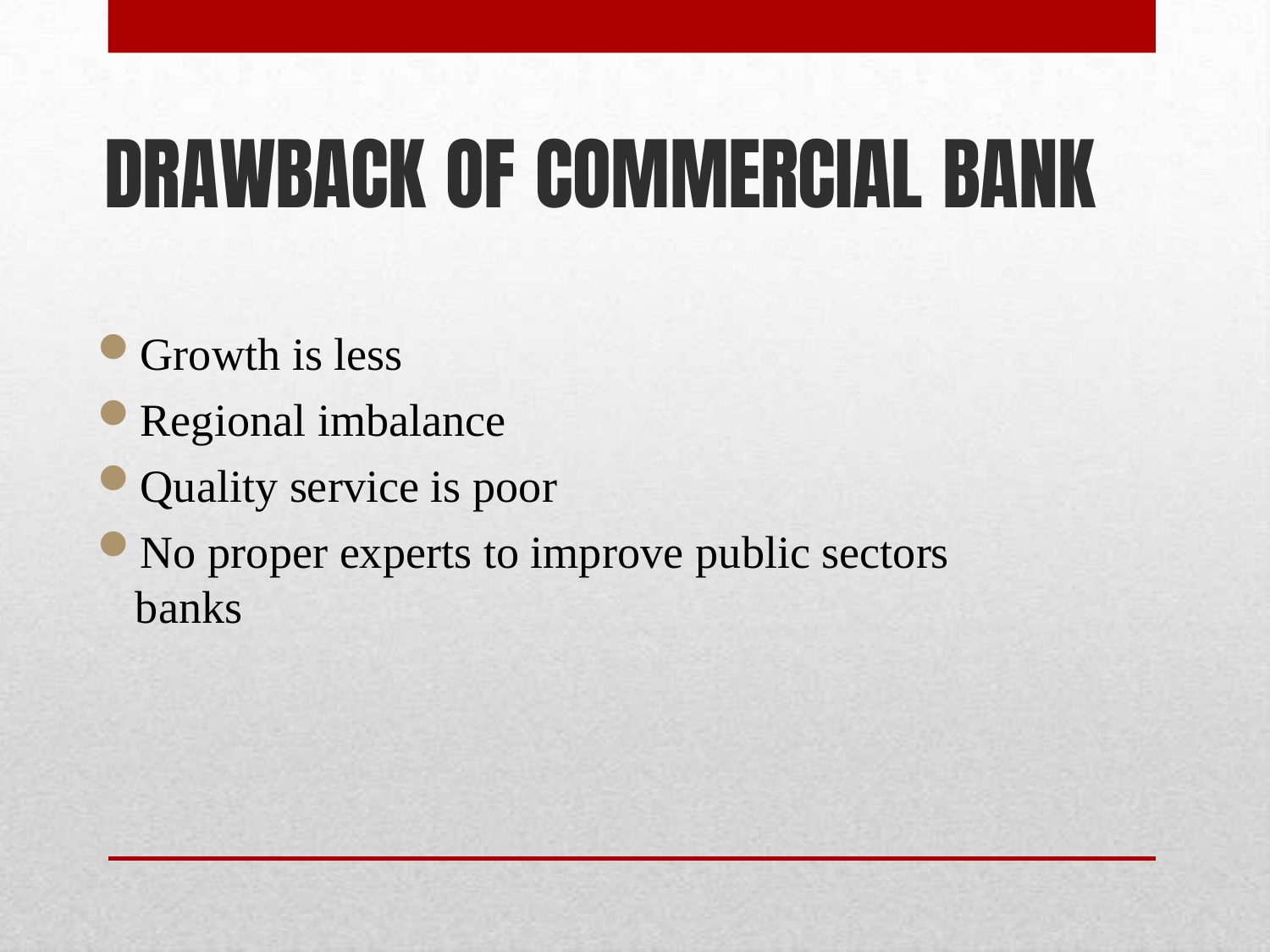

DRAWBACK OF COMMERCIAL BANK
Growth is less
Regional imbalance
Quality service is poor
No proper experts to improve public sectors banks